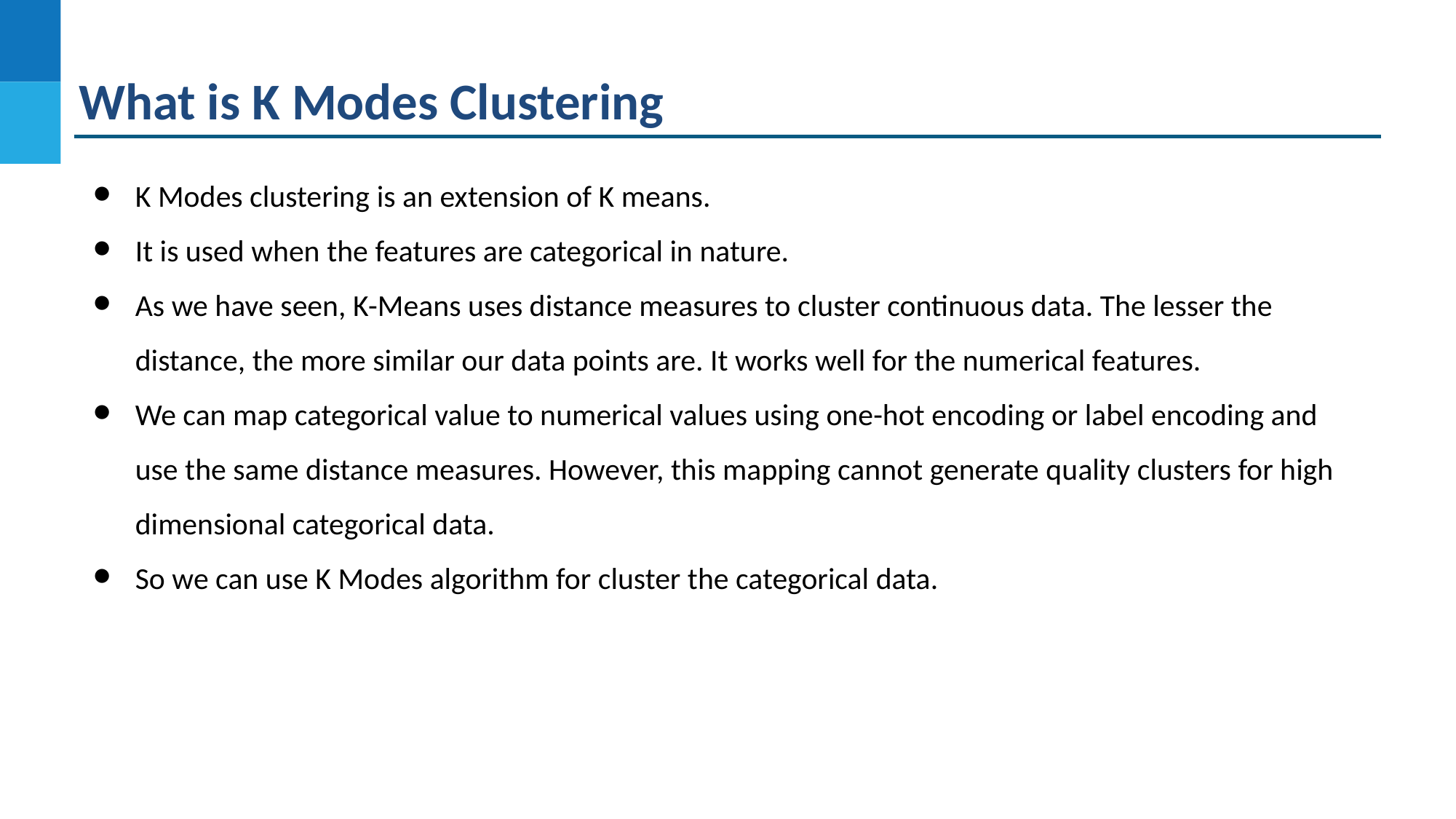

What is K Modes Clustering

K Modes clustering is an extension of K means.
It is used when the features are categorical in nature.
As we have seen, K-Means uses distance measures to cluster continuous data. The lesser the distance, the more similar our data points are. It works well for the numerical features.
We can map categorical value to numerical values using one-hot encoding or label encoding and use the same distance measures. However, this mapping cannot generate quality clusters for high dimensional categorical data.
So we can use K Modes algorithm for cluster the categorical data.